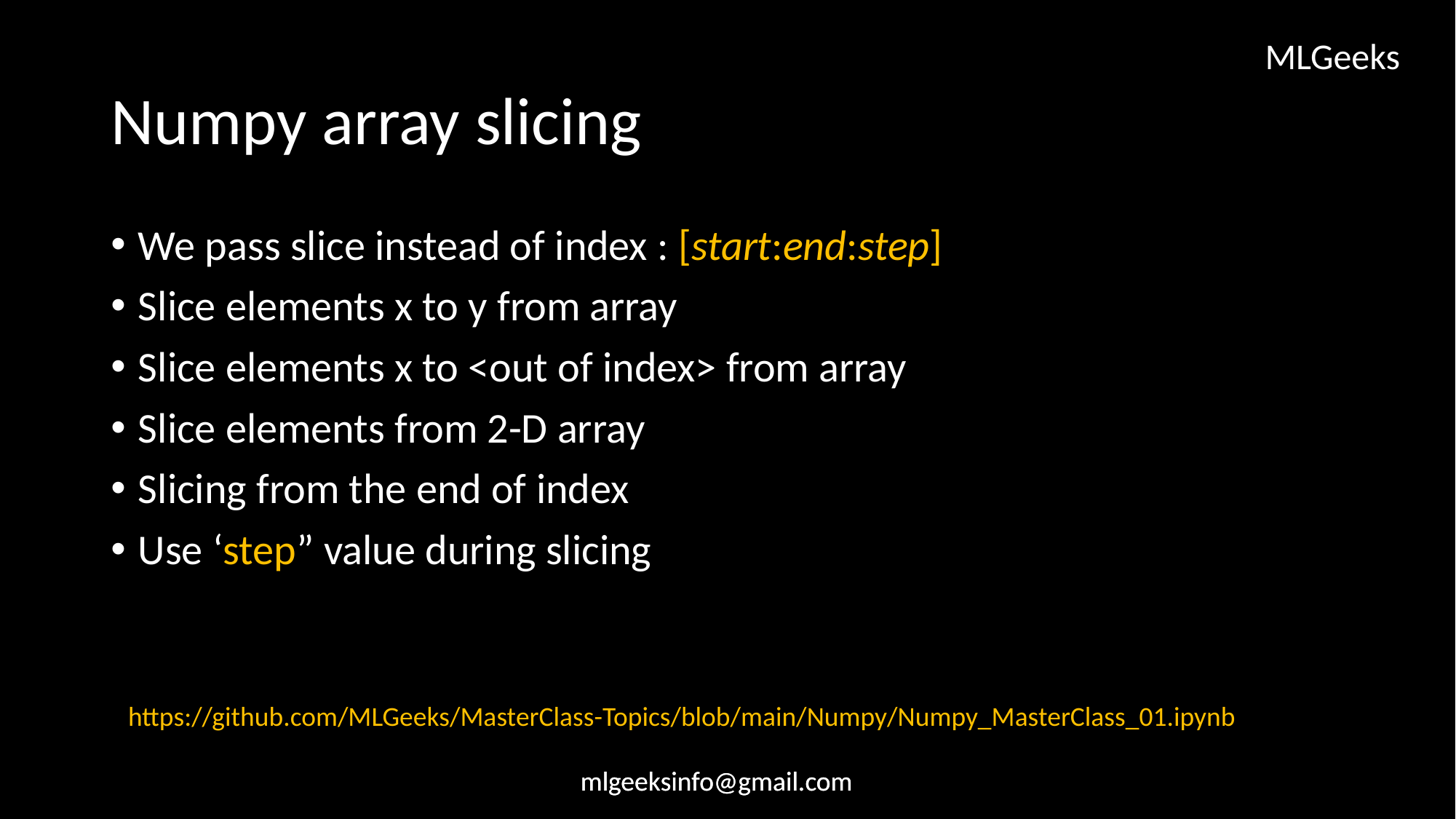

# Numpy array slicing
We pass slice instead of index : [start:end:step]
Slice elements x to y from array
Slice elements x to <out of index> from array
Slice elements from 2-D array
Slicing from the end of index
Use ‘step” value during slicing

https://github.com/MLGeeks/MasterClass-Topics/blob/main/Numpy/Numpy_MasterClass_01.ipynb